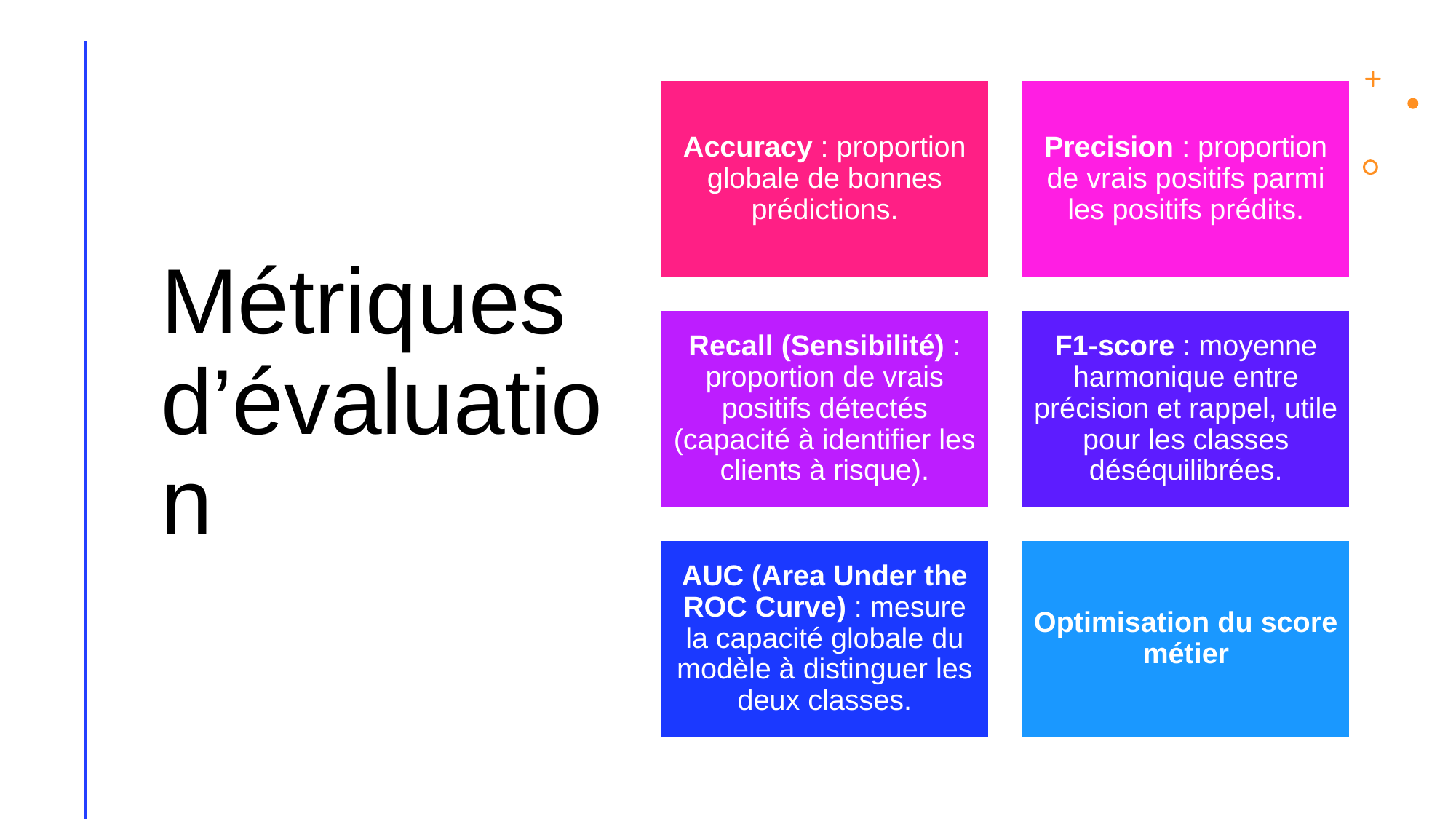

# Métriques d’évaluation

Accuracy : proportion globale de bonnes prédictions.
Precision : proportion de vrais positifs parmi les positifs prédits.
Recall (Sensibilité) : proportion de vrais positifs détectés (capacité à identifier les clients à risque).
F1-score : moyenne harmonique entre précision et rappel, utile pour les classes déséquilibrées.
AUC (Area Under the ROC Curve) : mesure la capacité globale du modèle à distinguer les deux classes.
Optimisation du score métier